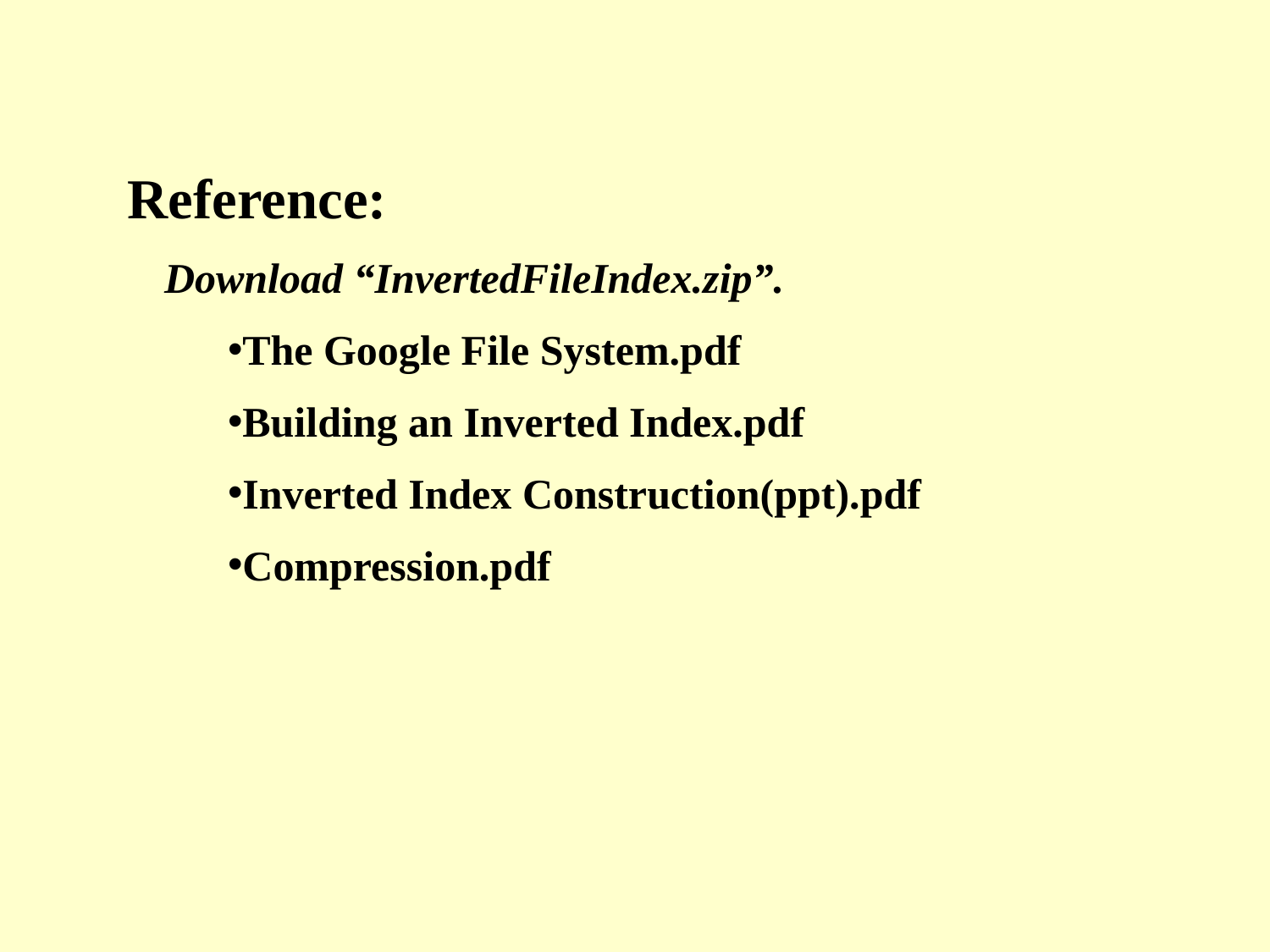

Reference:
Download “InvertedFileIndex.zip”.
The Google File System.pdf
Building an Inverted Index.pdf
Inverted Index Construction(ppt).pdf
Compression.pdf

19